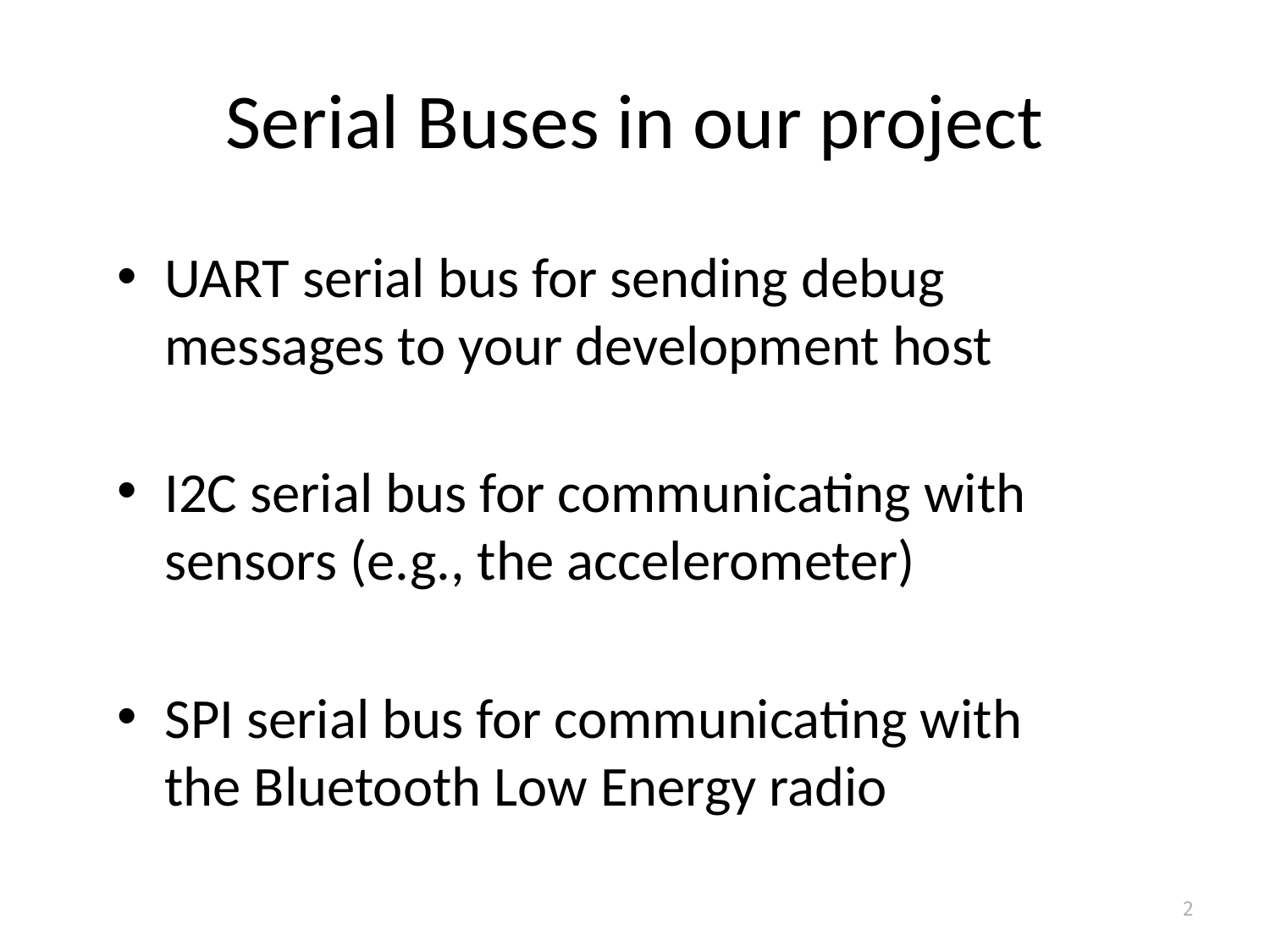

# Serial Buses in our project
UART serial bus for sending debug messages to your development host
I2C serial bus for communicating with sensors (e.g., the accelerometer)

SPI serial bus for communicating with the Bluetooth Low Energy radio
2